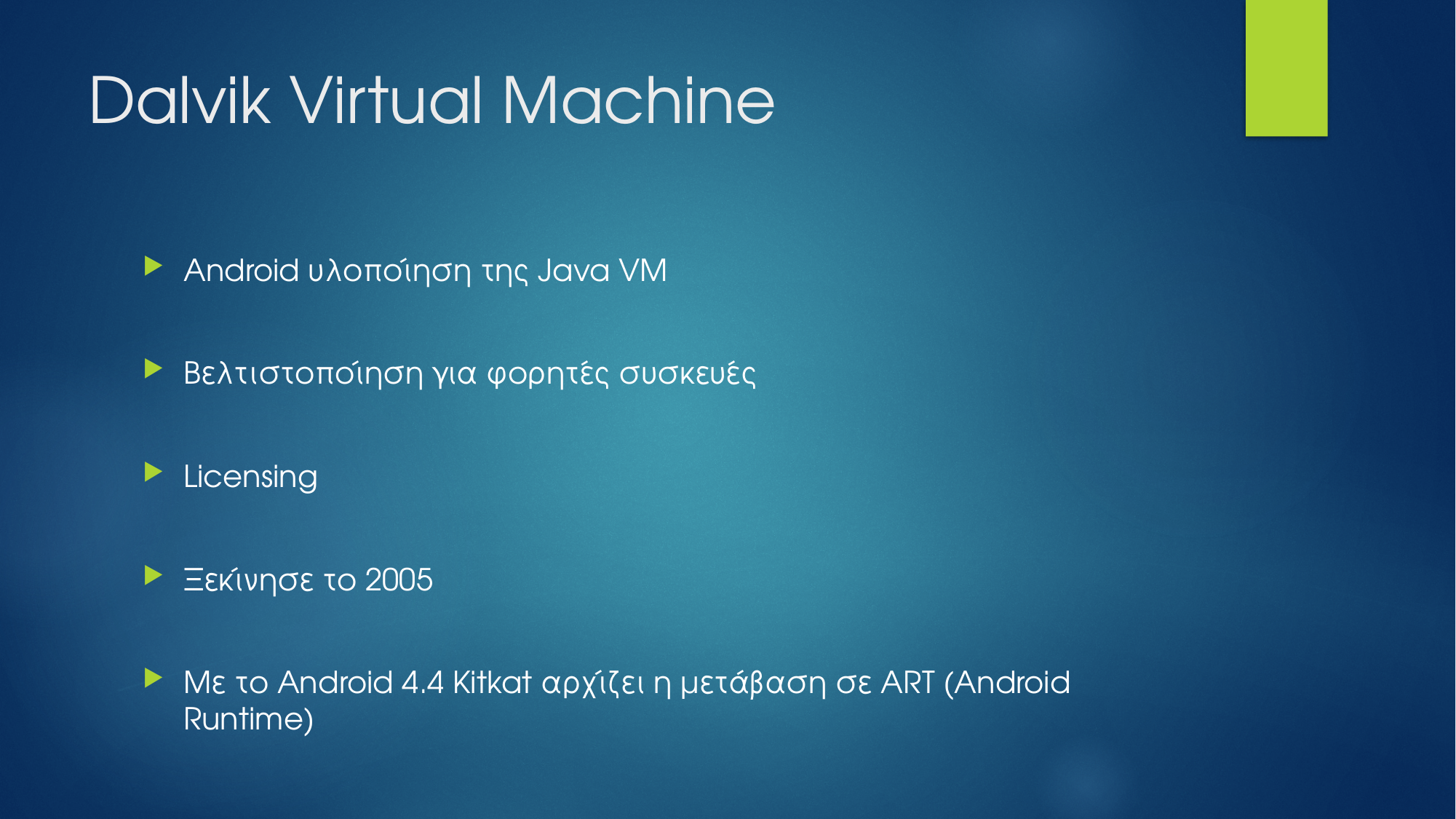

# Dalvik Virtual Machine
Android υλοποίηση της Java VM

Βελτιστοποίηση για φορητές συσκευές

Licensing

Ξεκίνησε το 2005

Με το Android 4.4 Kitkat αρχίζει η μετάβαση σε ART (Android Runtime)